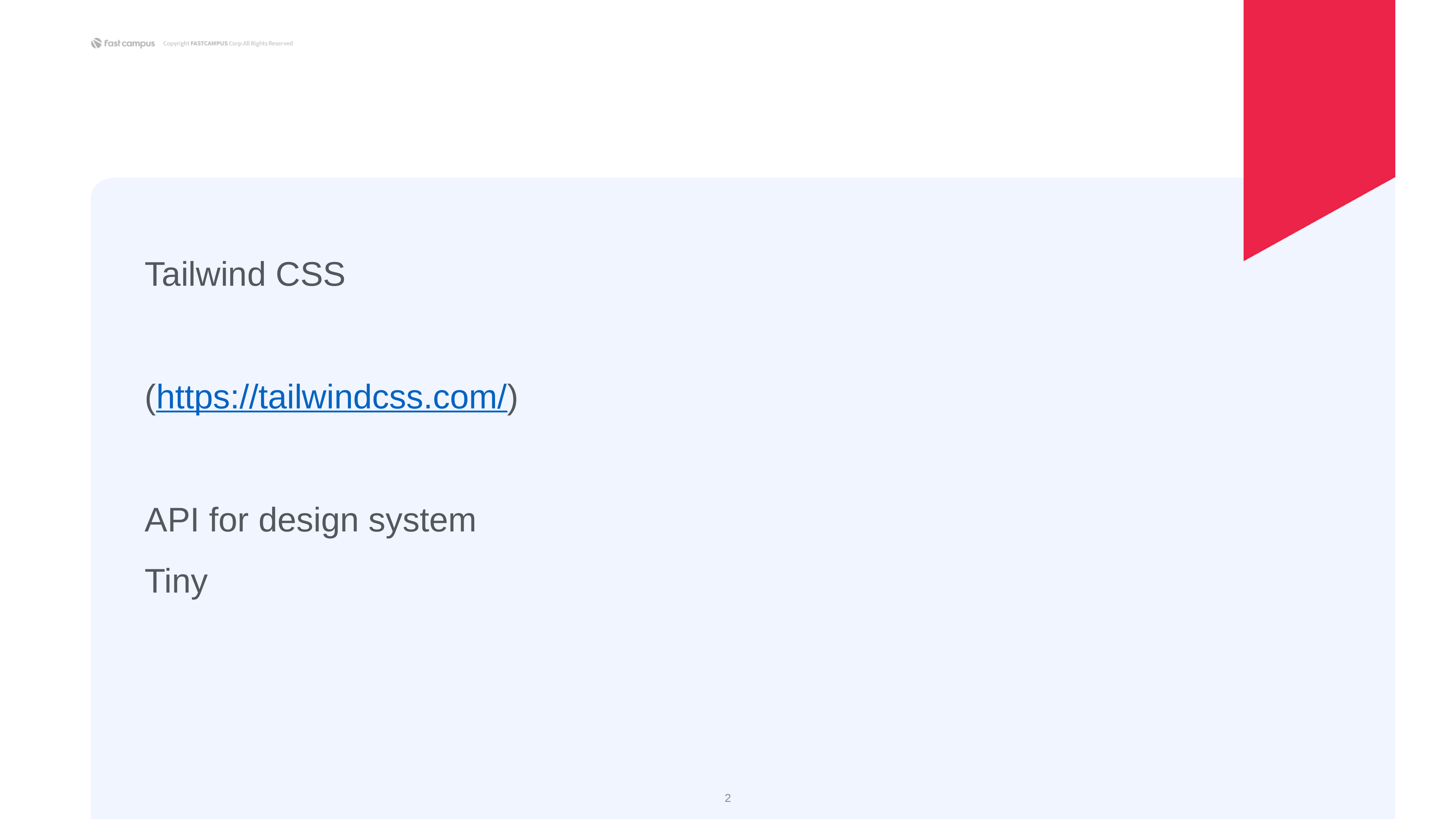

Tailwind CSS

(https://tailwindcss.com/)

API for design system
Tiny

2